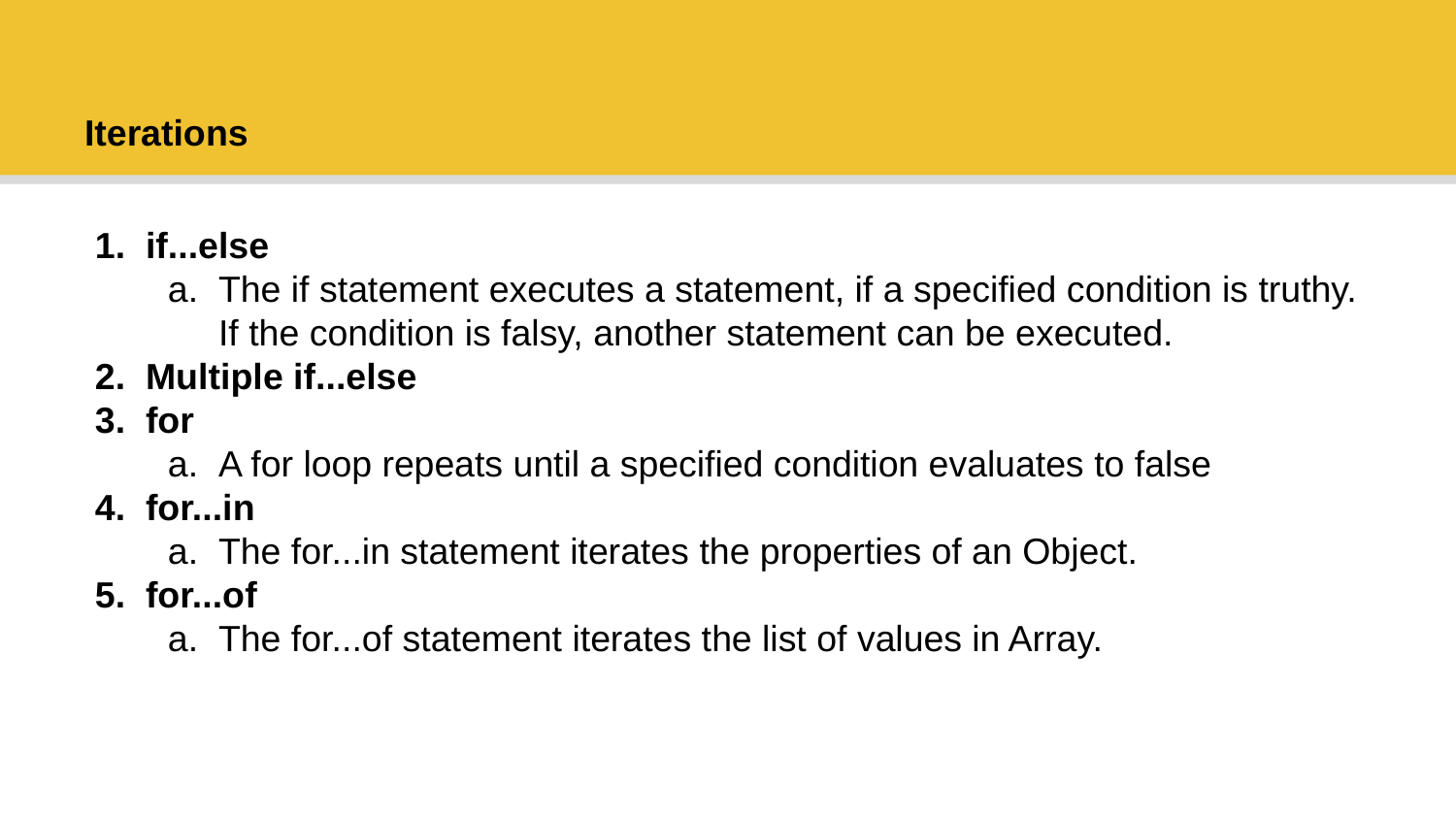

# Iterations
if...else
The if statement executes a statement, if a specified condition is truthy. If the condition is falsy, another statement can be executed.
Multiple if...else
for
A for loop repeats until a specified condition evaluates to false
for...in
The for...in statement iterates the properties of an Object.
for...of
The for...of statement iterates the list of values in Array.